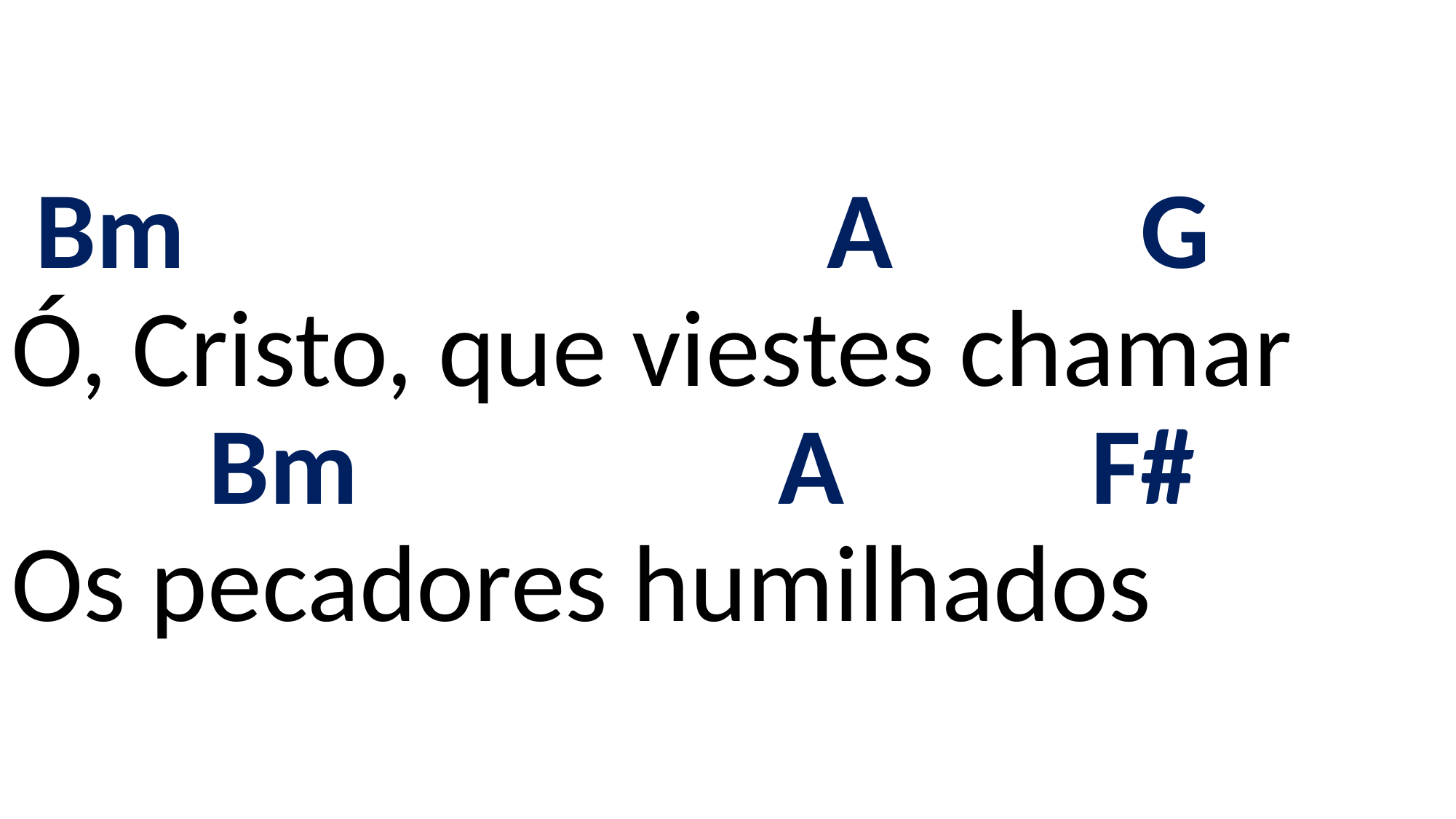

# Bm                          A          G Ó, Cristo, que viestes chamar Bm                 A          F# Os pecadores humilhados